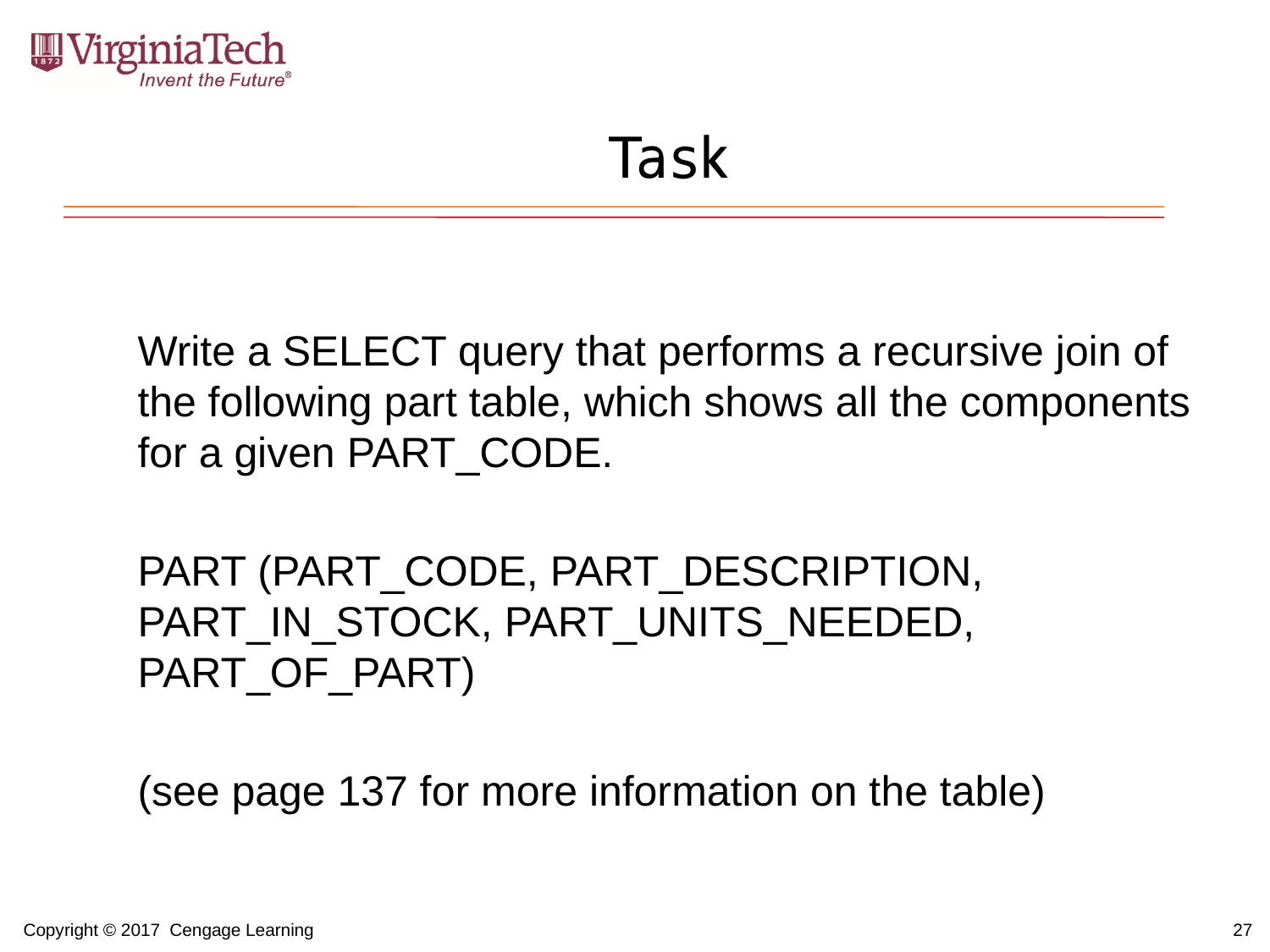

# Task
Write a SELECT query that performs a recursive join of the following part table, which shows all the components for a given PART_CODE.

PART (PART_CODE, PART_DESCRIPTION, PART_IN_STOCK, PART_UNITS_NEEDED, PART_OF_PART)

(see page 137 for more information on the table)
27
Copyright © 2017  Cengage Learning